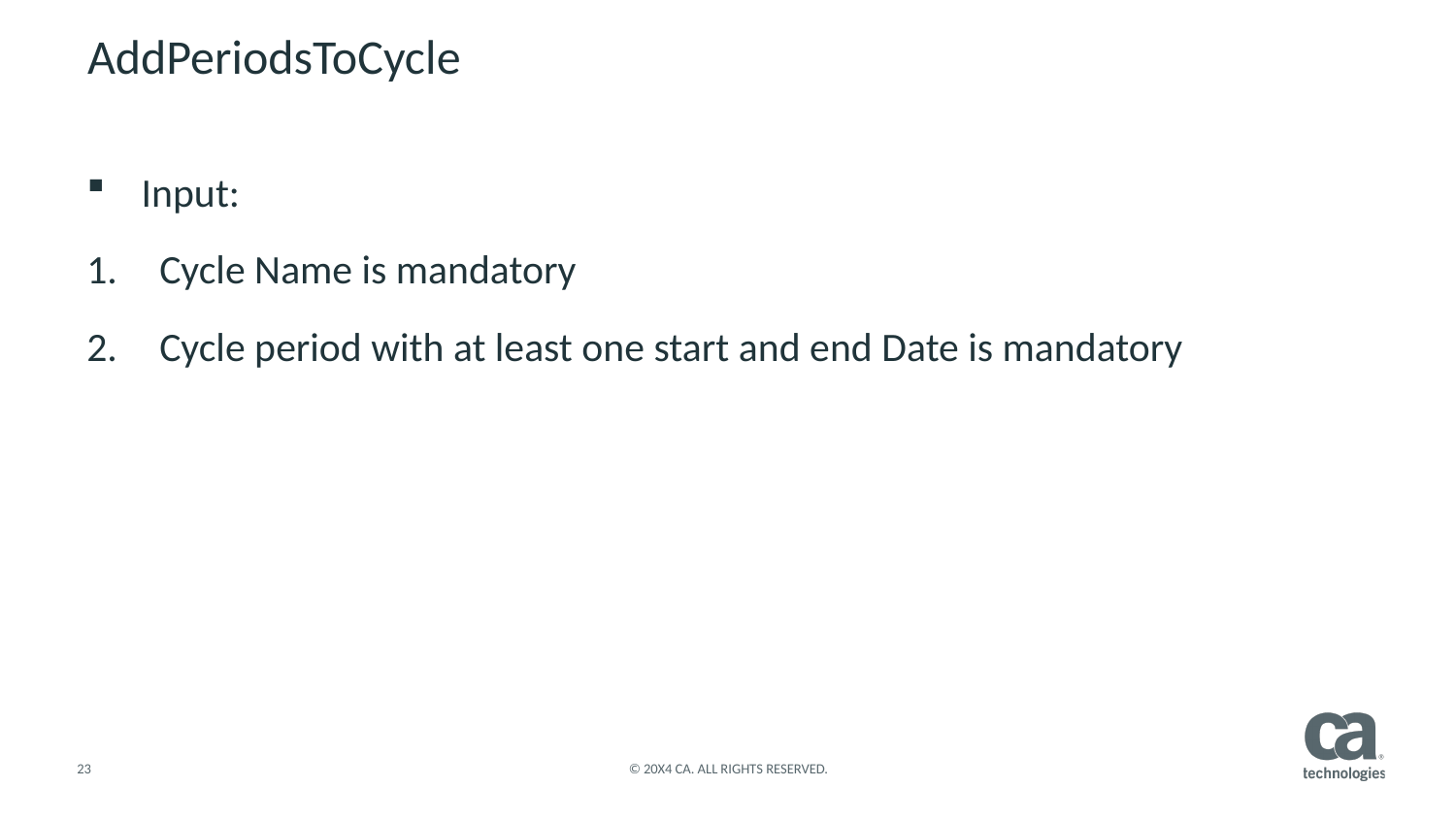

# AddPeriodsToCycle
Input:
Cycle Name is mandatory
Cycle period with at least one start and end Date is mandatory